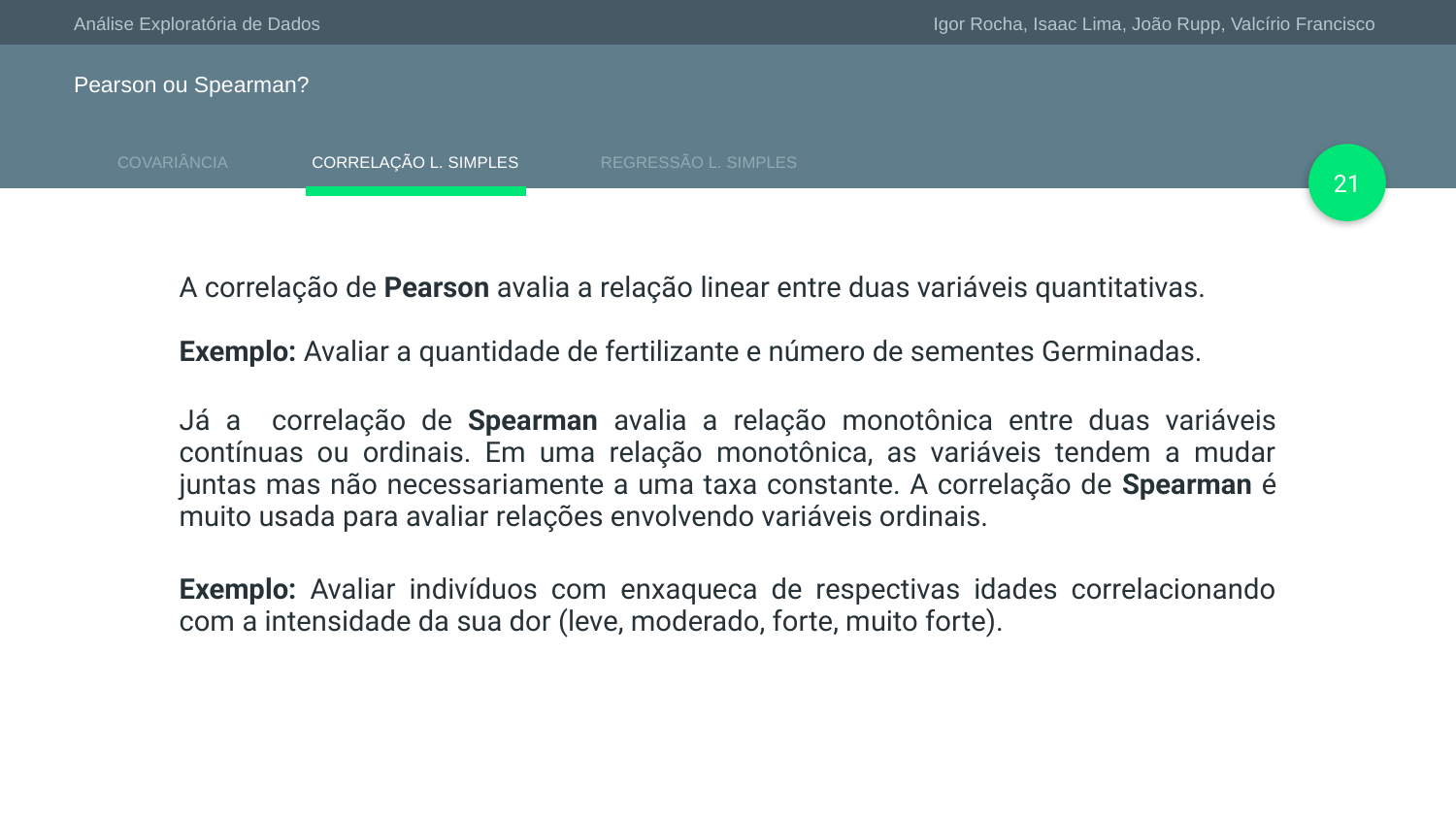

# Pearson ou Spearman?
21
A correlação de Pearson avalia a relação linear entre duas variáveis quantitativas.

Exemplo: Avaliar a quantidade de fertilizante e número de sementes Germinadas.

Já a  correlação de Spearman avalia a relação monotônica entre duas variáveis contínuas ou ordinais. Em uma relação monotônica, as variáveis tendem a mudar juntas mas não necessariamente a uma taxa constante. A correlação de Spearman é muito usada para avaliar relações envolvendo variáveis ordinais.

Exemplo: Avaliar indivíduos com enxaqueca de respectivas idades correlacionando com a intensidade da sua dor (leve, moderado, forte, muito forte).